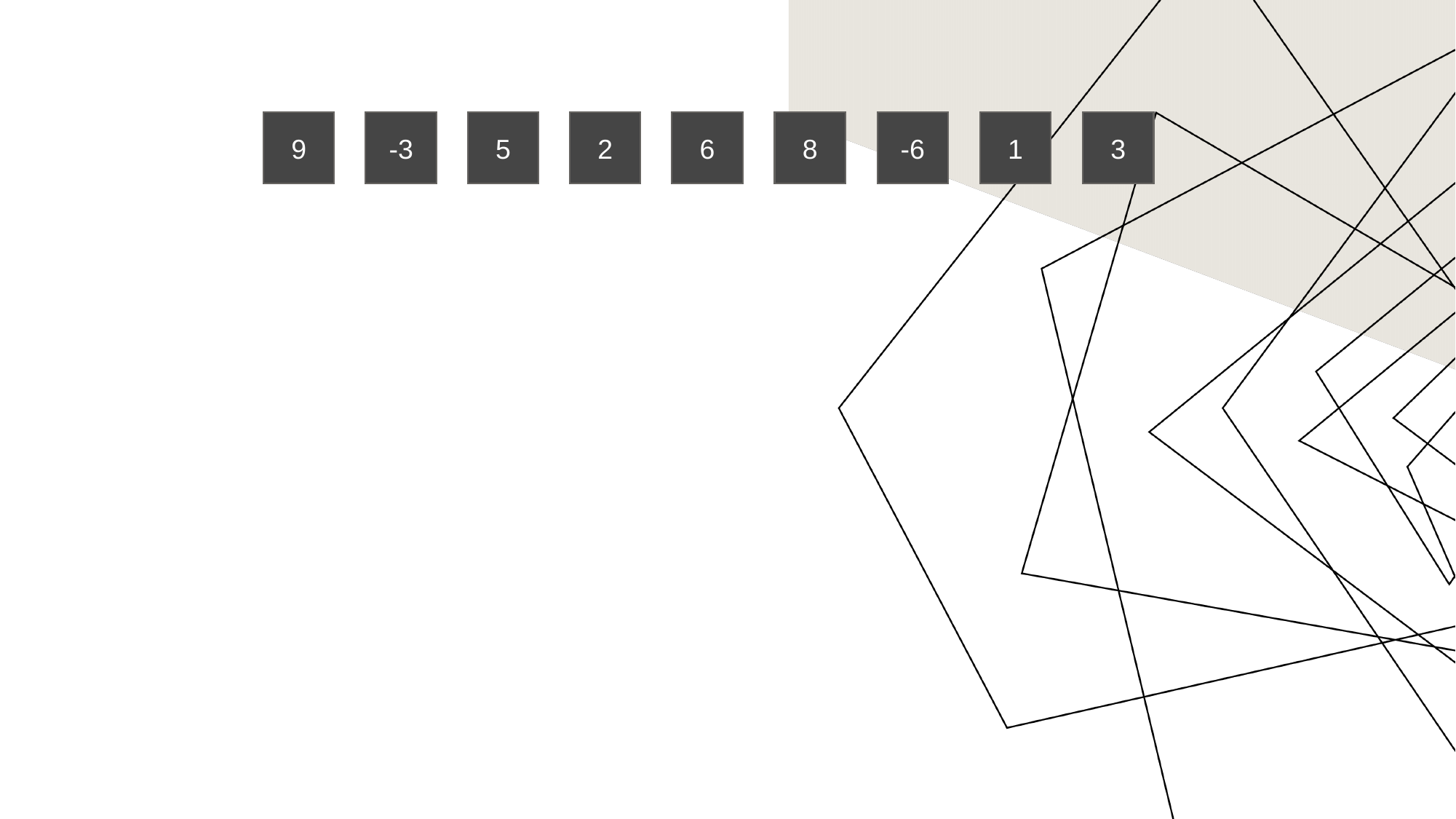

9
-3
5
2
6
8
-6
1
3